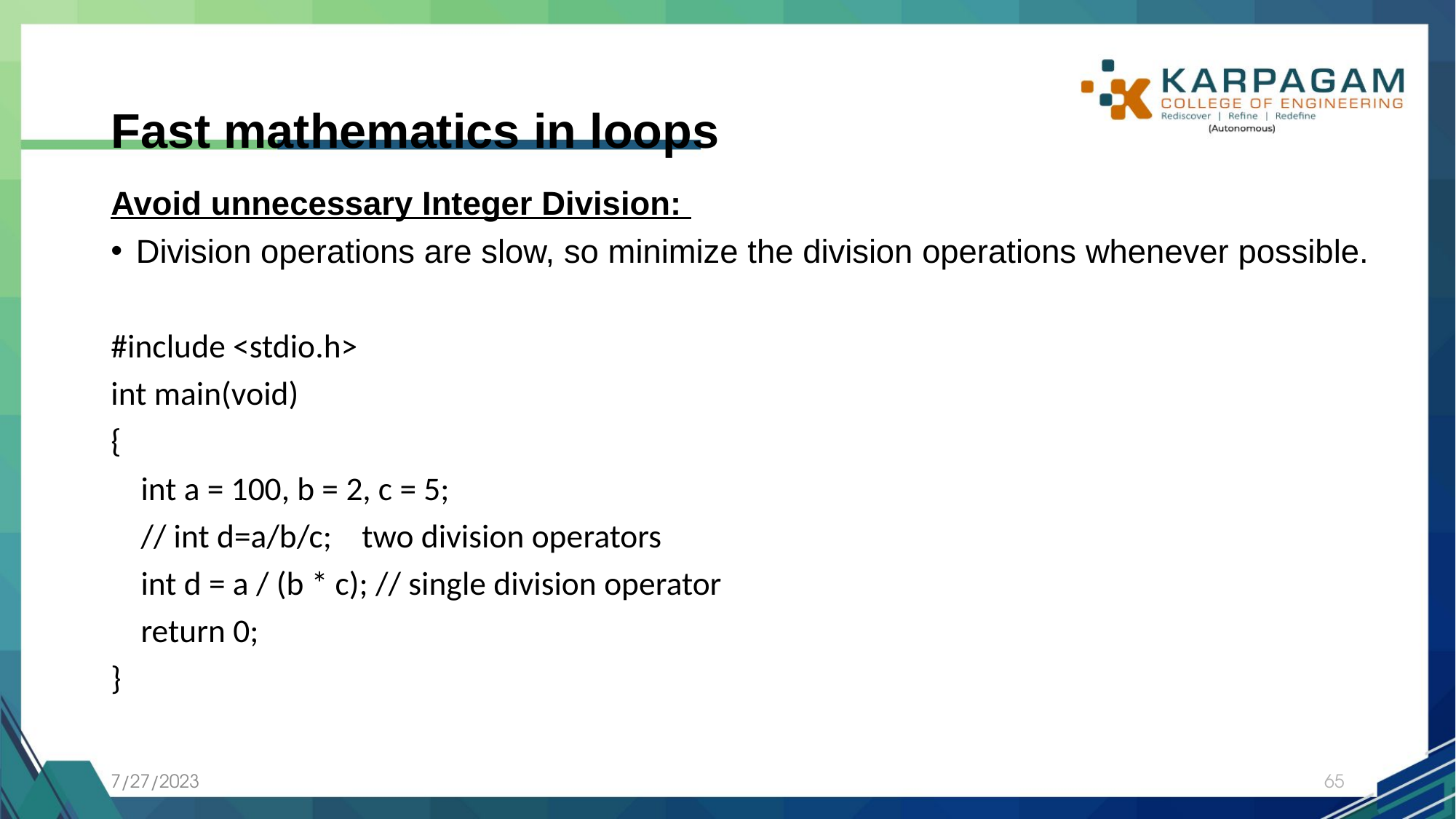

# Fast mathematics in loops
Avoid unnecessary Integer Division:
Division operations are slow, so minimize the division operations whenever possible.

#include <stdio.h>
int main(void)
{
    int a = 100, b = 2, c = 5;
    // int d=a/b/c;    two division operators
    int d = a / (b * c); // single division operator
    return 0;
}

7/27/2023
65